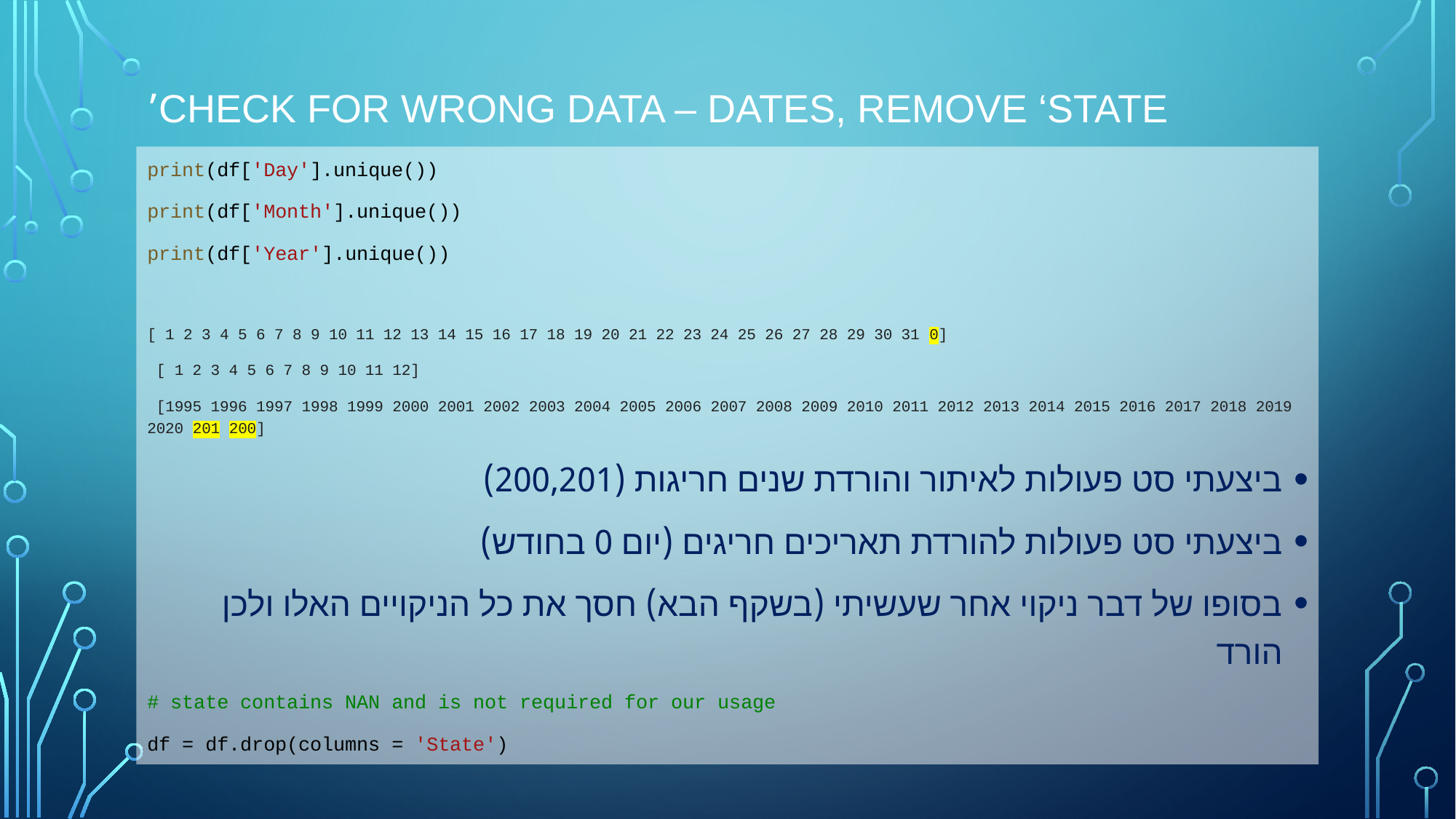

# Check for wrong Data – Dates, Remove ‘state’
print(df['Day'].unique())
print(df['Month'].unique())
print(df['Year'].unique())

[ 1 2 3 4 5 6 7 8 9 10 11 12 13 14 15 16 17 18 19 20 21 22 23 24 25 26 27 28 29 30 31 0]
 [ 1 2 3 4 5 6 7 8 9 10 11 12]
 [1995 1996 1997 1998 1999 2000 2001 2002 2003 2004 2005 2006 2007 2008 2009 2010 2011 2012 2013 2014 2015 2016 2017 2018 2019 2020 201 200]
ביצעתי סט פעולות לאיתור והורדת שנים חריגות (200,201)
ביצעתי סט פעולות להורדת תאריכים חריגים (יום 0 בחודש)
בסופו של דבר ניקוי אחר שעשיתי (בשקף הבא) חסך את כל הניקויים האלו ולכן הורד
# state contains NAN and is not required for our usage
df = df.drop(columns = 'State')